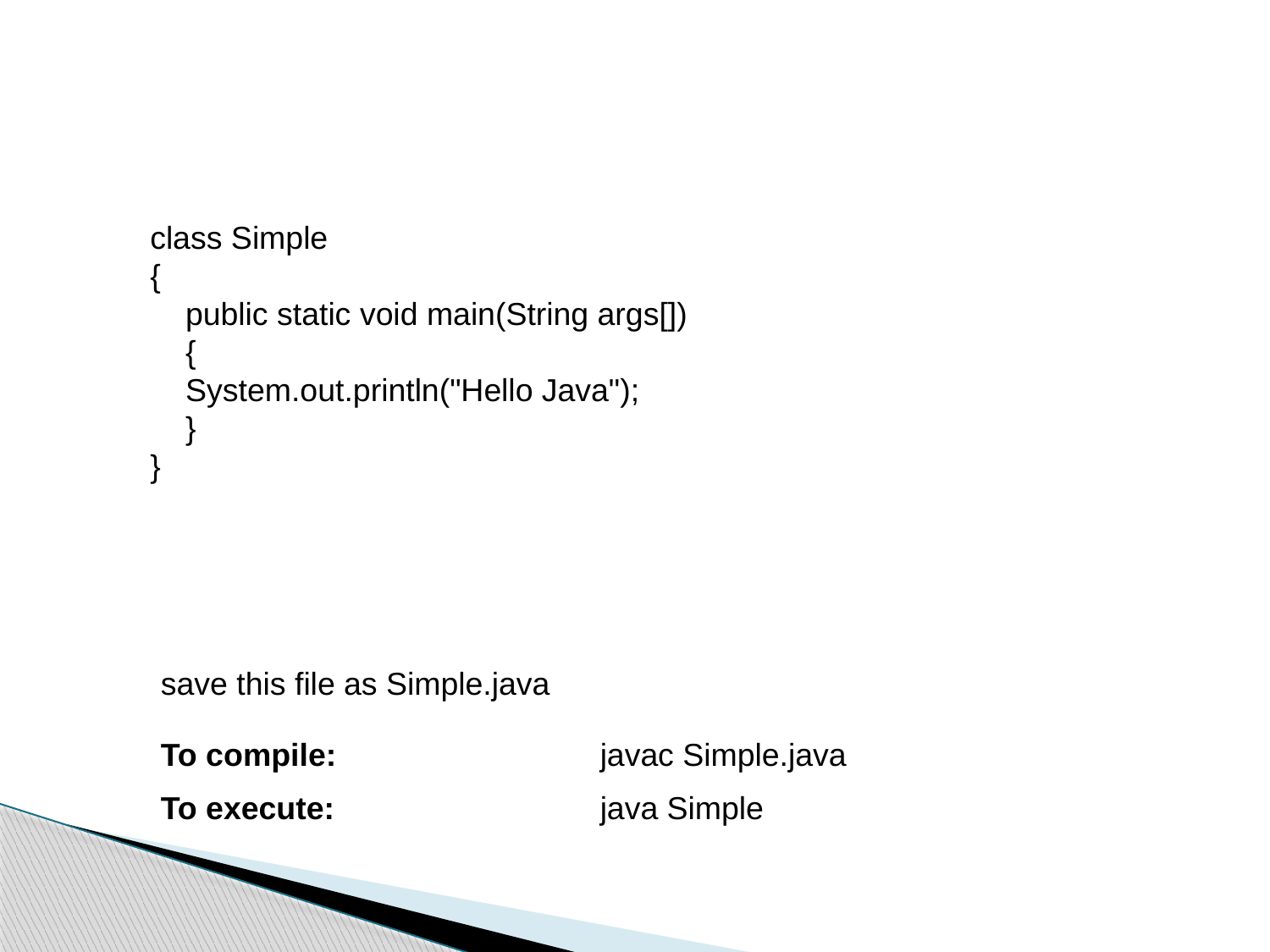

class Simple
{
    public static void main(String args[])
    {
    System.out.println("Hello Java");
    }
}
| save this file as Simple.java To compile: | javac Simple.java |
| --- | --- |
| To execute: | java Simple |